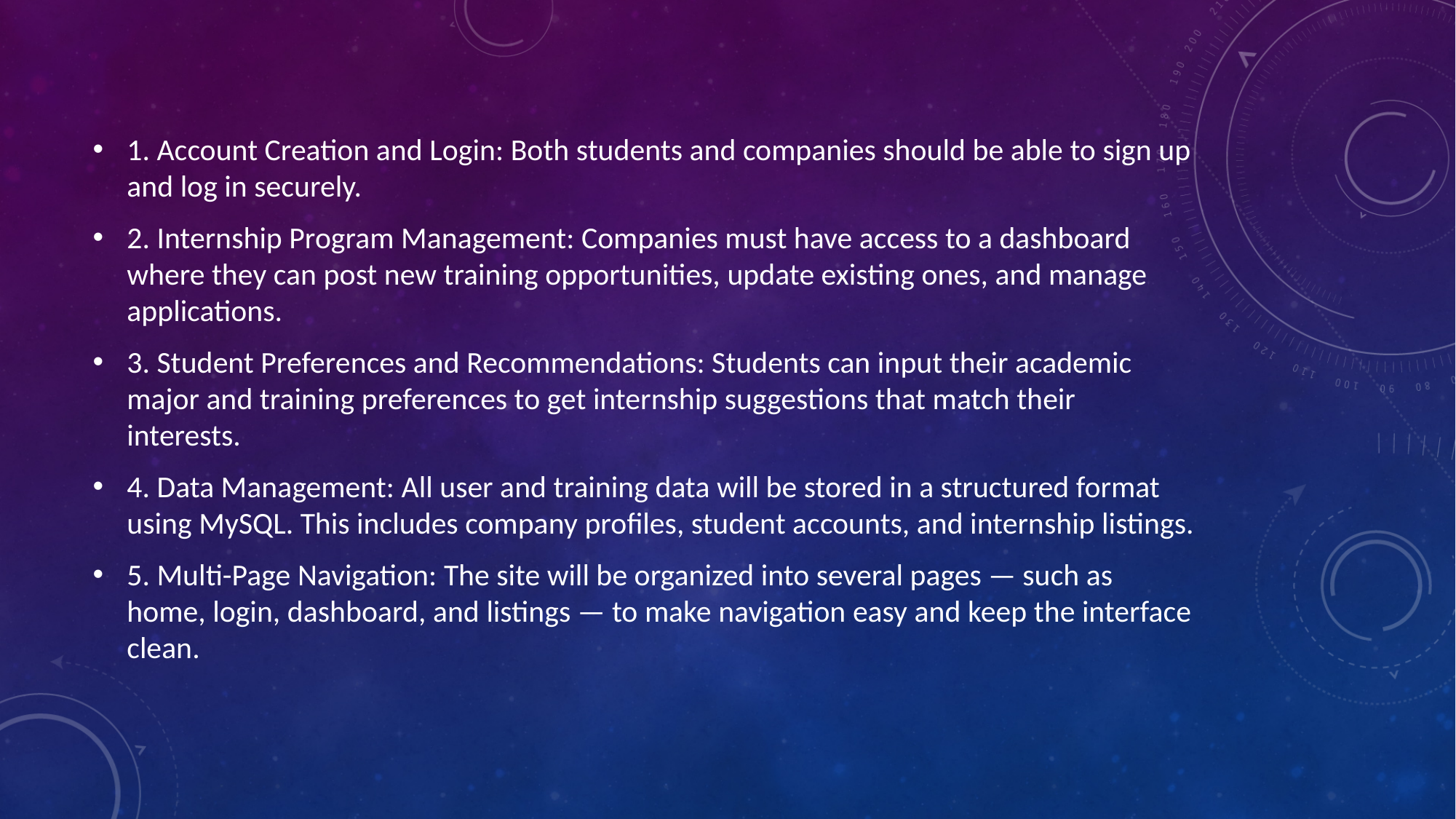

1. Account Creation and Login: Both students and companies should be able to sign up and log in securely.
2. Internship Program Management: Companies must have access to a dashboard where they can post new training opportunities, update existing ones, and manage applications.
3. Student Preferences and Recommendations: Students can input their academic major and training preferences to get internship suggestions that match their interests.
4. Data Management: All user and training data will be stored in a structured format using MySQL. This includes company profiles, student accounts, and internship listings.
5. Multi-Page Navigation: The site will be organized into several pages — such as home, login, dashboard, and listings — to make navigation easy and keep the interface clean.